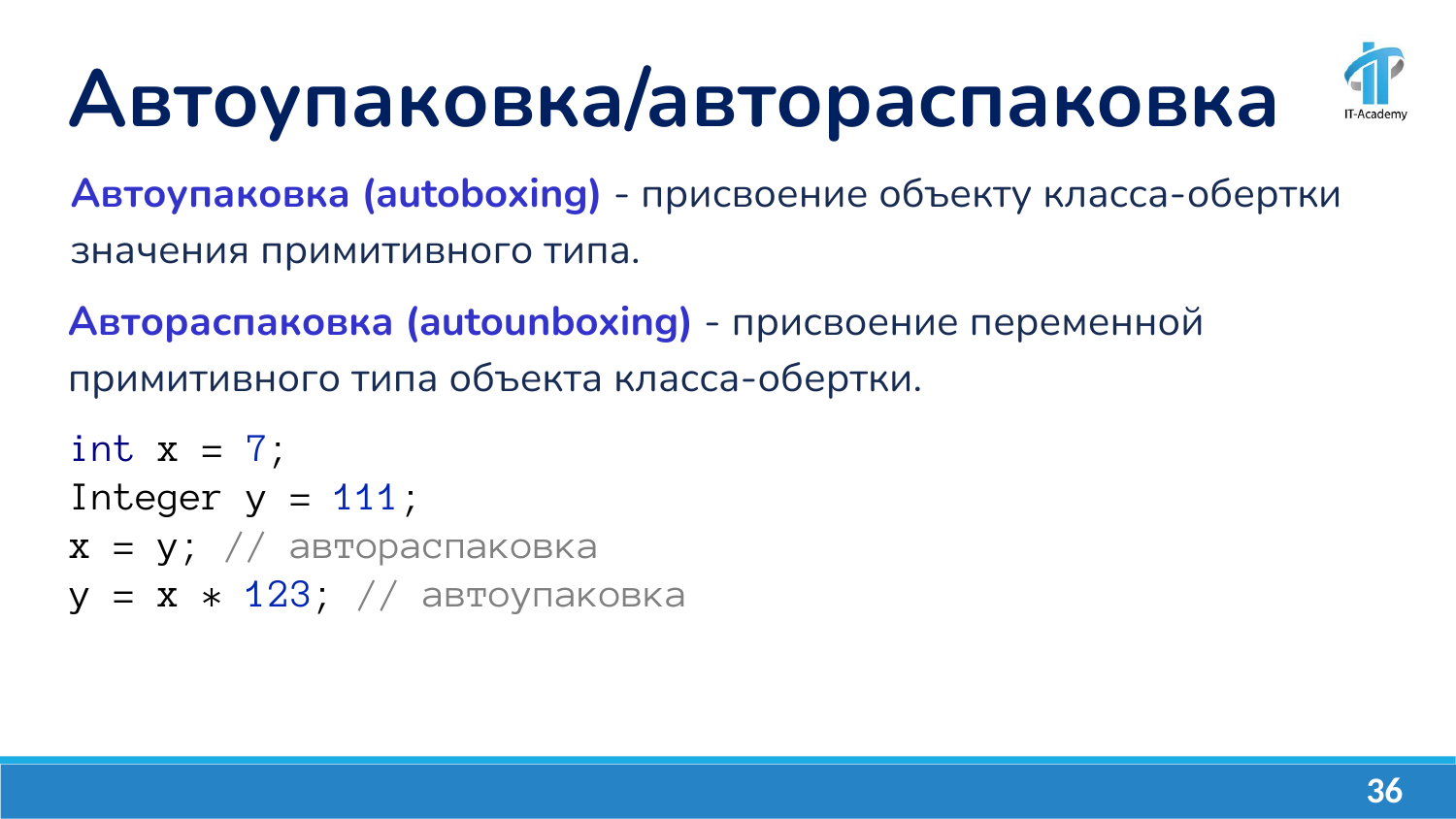

Автоупаковка/автораспаковка
Автоупаковка (autoboxing) - присвоение объекту класса-обертки значения примитивного типа.
Автораспаковка (autounboxing) - присвоение переменной примитивного типа объекта класса-обертки.
int x = 7;
Integer y = 111;
x = y; // автораспаковка
y = x * 123; // автоупаковка
36